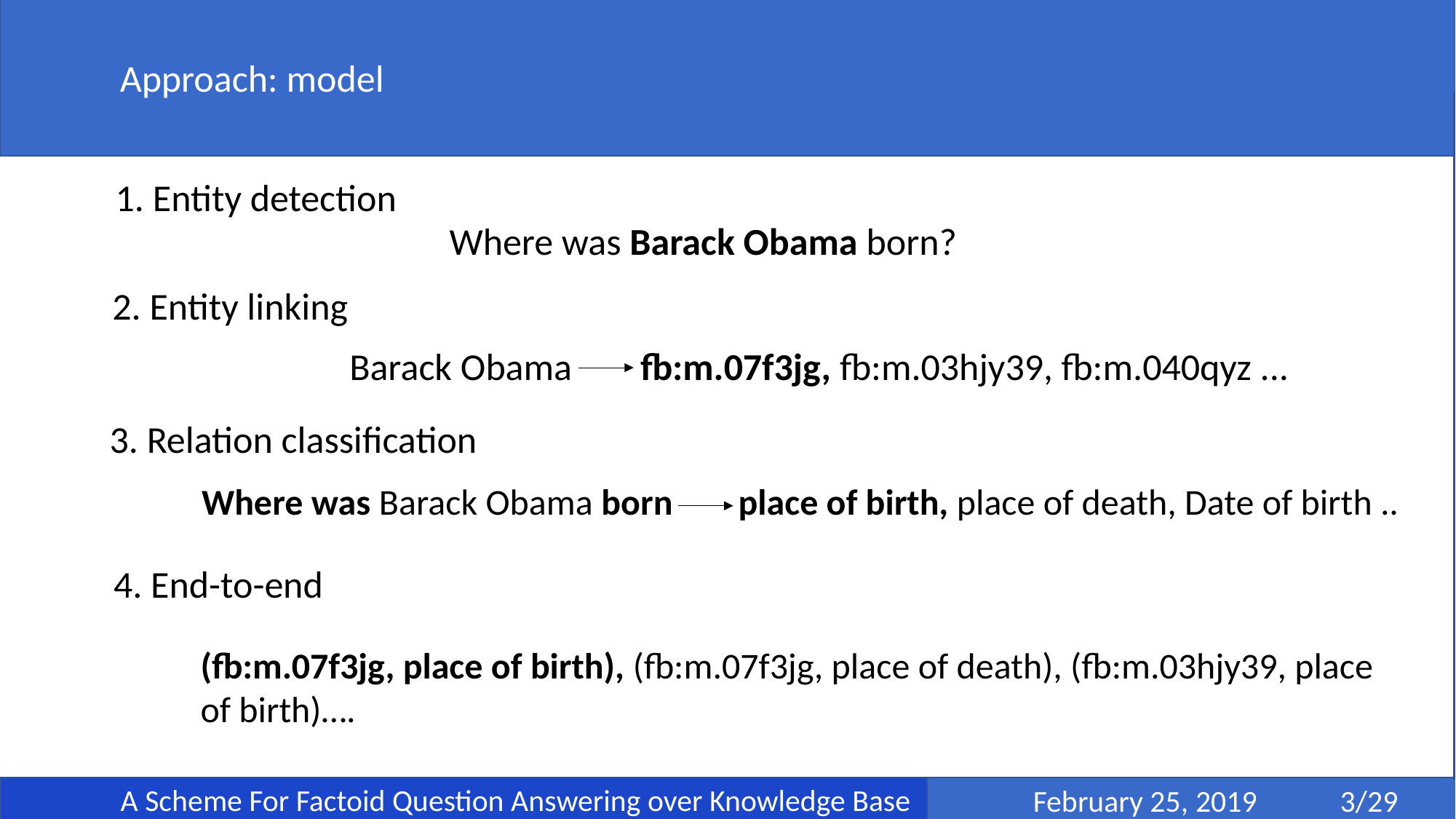

Approach: model

       February 25, 2019            3/29
	A Scheme For Factoid Question Answering over Knowledge Base
1. Entity detection
Where was Barack Obama born?
2. Entity linking
Barack Obama        fb:m.07f3jg, fb:m.03hjy39, fb:m.040qyz ...

3. Relation classification
Where was Barack Obama born        place of birth, place of death, Date of birth ..

4. End-to-end
(fb:m.07f3jg, place of birth), (fb:m.07f3jg, place of death), (fb:m.03hjy39, place of birth)….